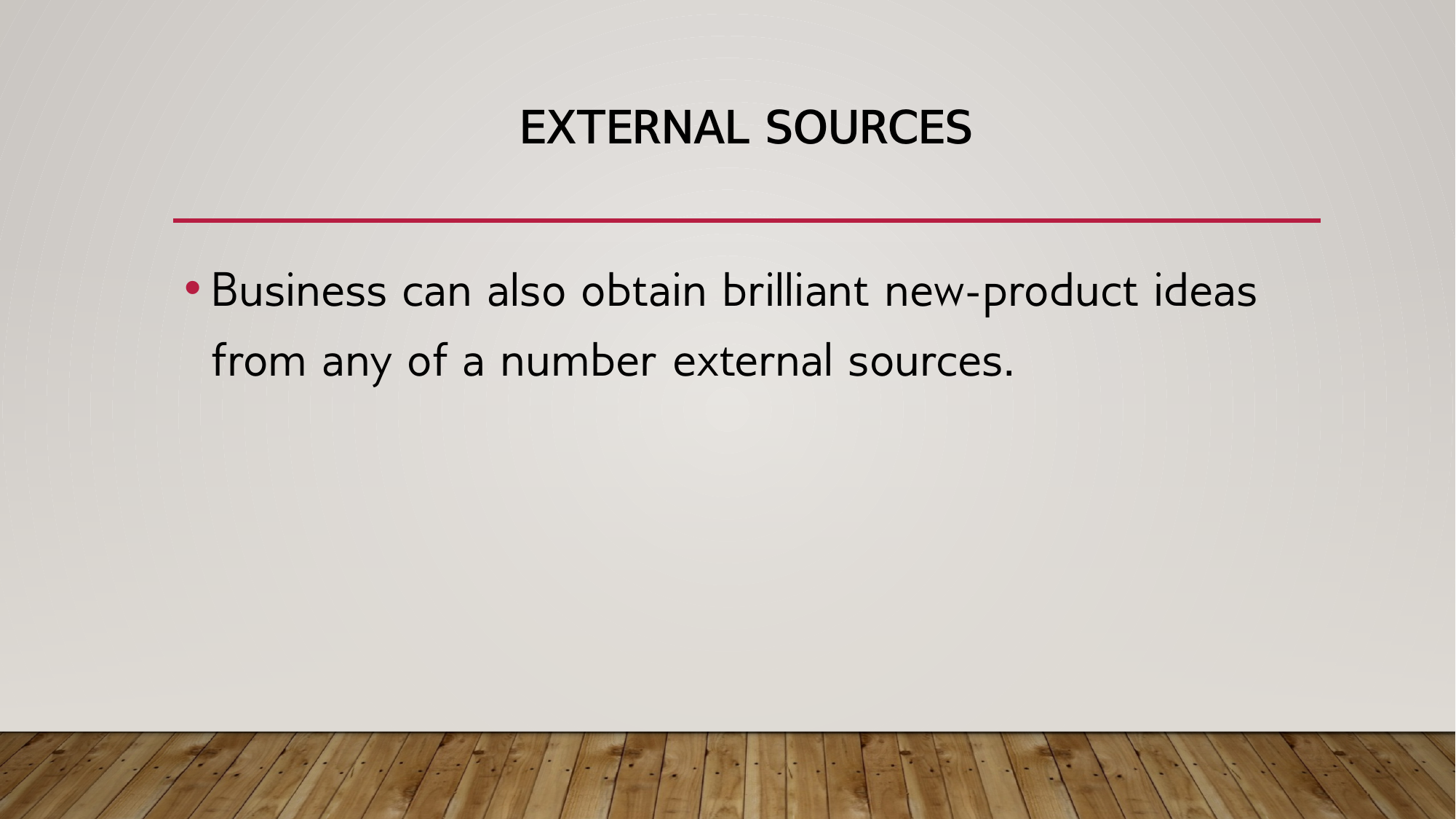

# External Sources
Business can also obtain brilliant new-product ideas from any of a number external sources.